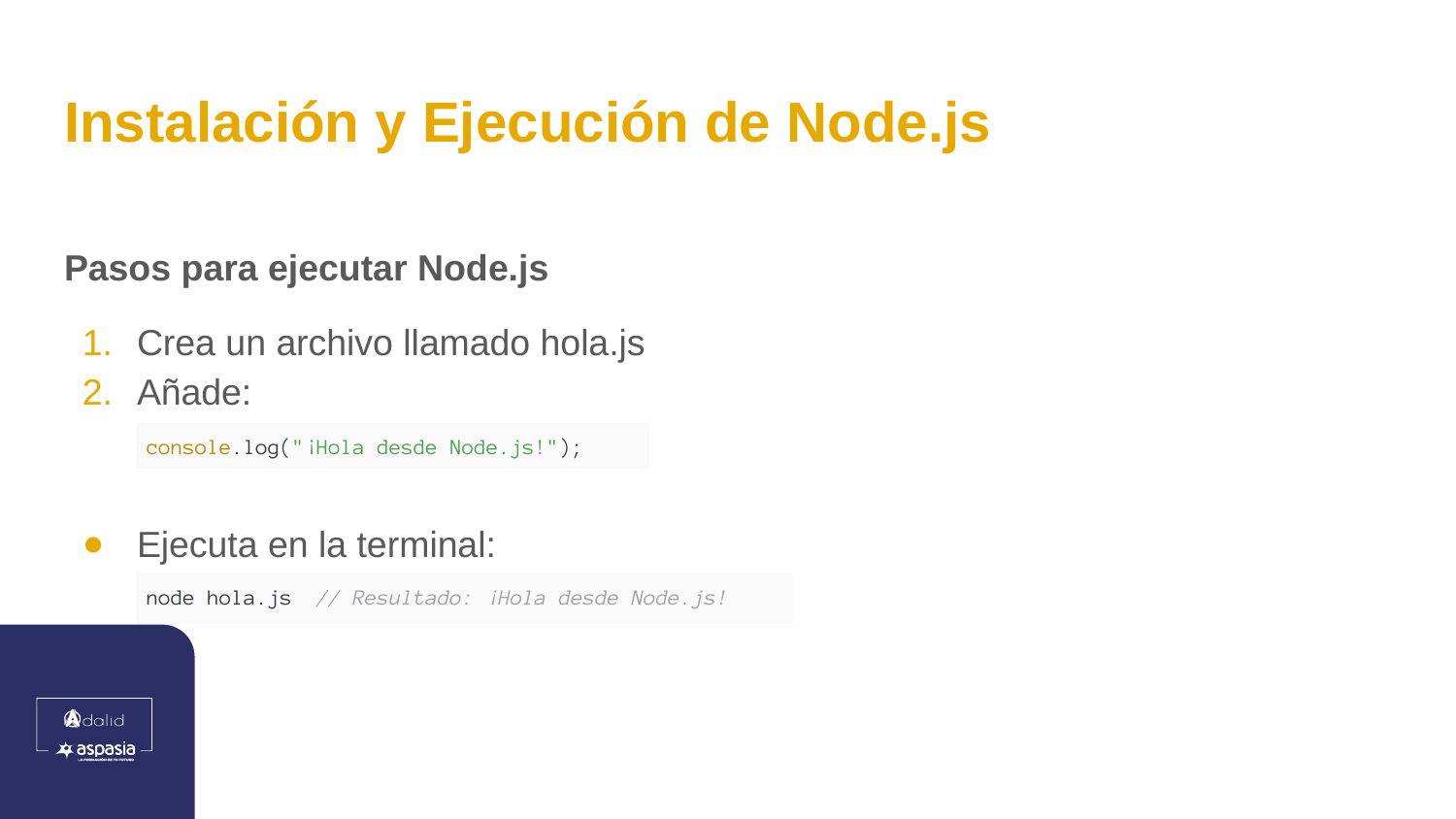

# Instalación y Ejecución de Node.js
Pasos para ejecutar Node.js
Crea un archivo llamado hola.js
Añade:
| console.log("¡Hola desde Node.js!"); |
| --- |
Ejecuta en la terminal:
| node hola.js // Resultado: ¡Hola desde Node.js! |
| --- |